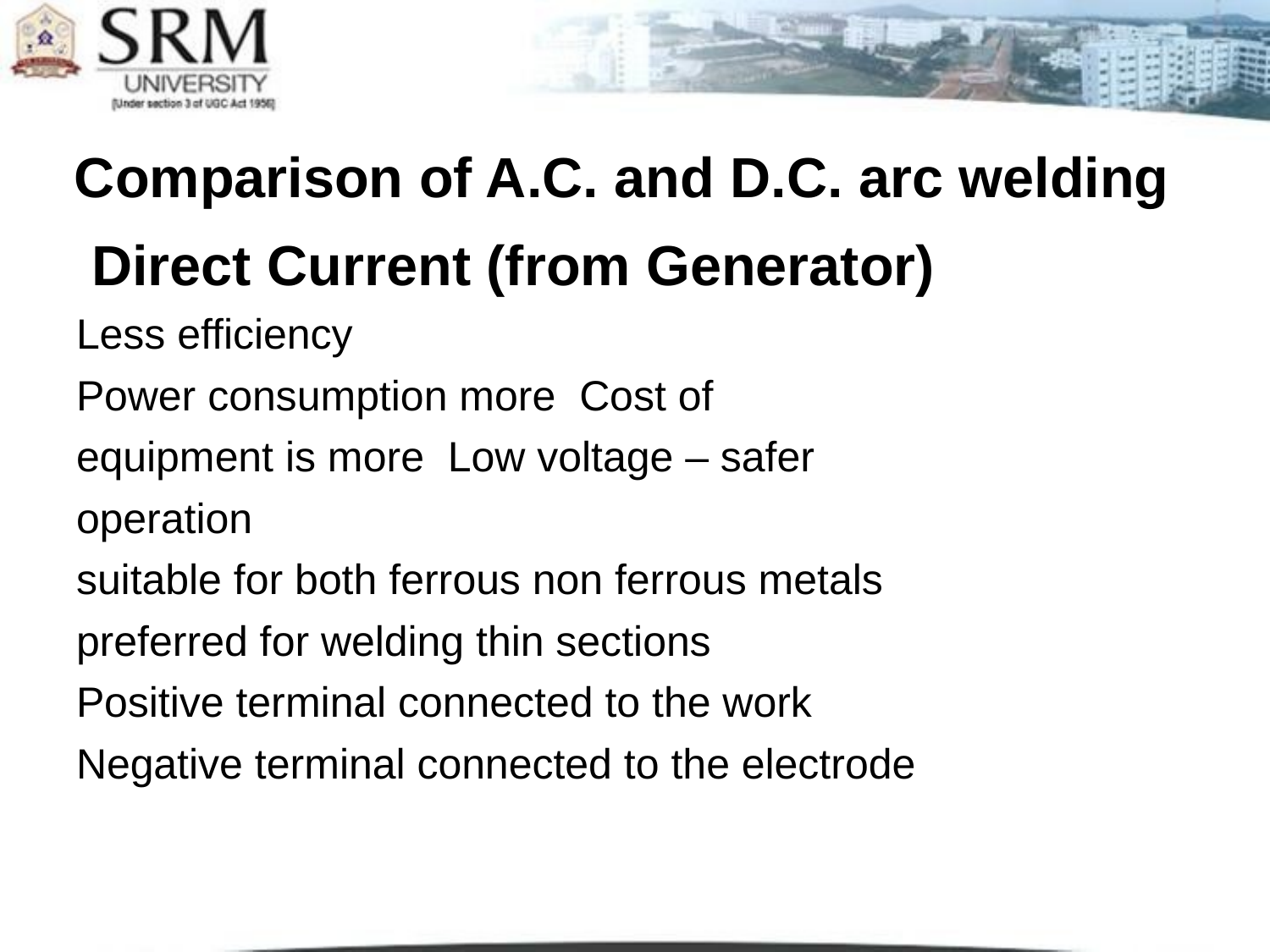

# Comparison of A.C. and D.C. arc welding  Direct Current (from Generator)
Less efficiency
Power consumption more  Cost of equipment is more  Low voltage – safer operation
suitable for both ferrous non ferrous metals  preferred for welding thin sections
Positive terminal connected to the work  Negative terminal connected to the electrode